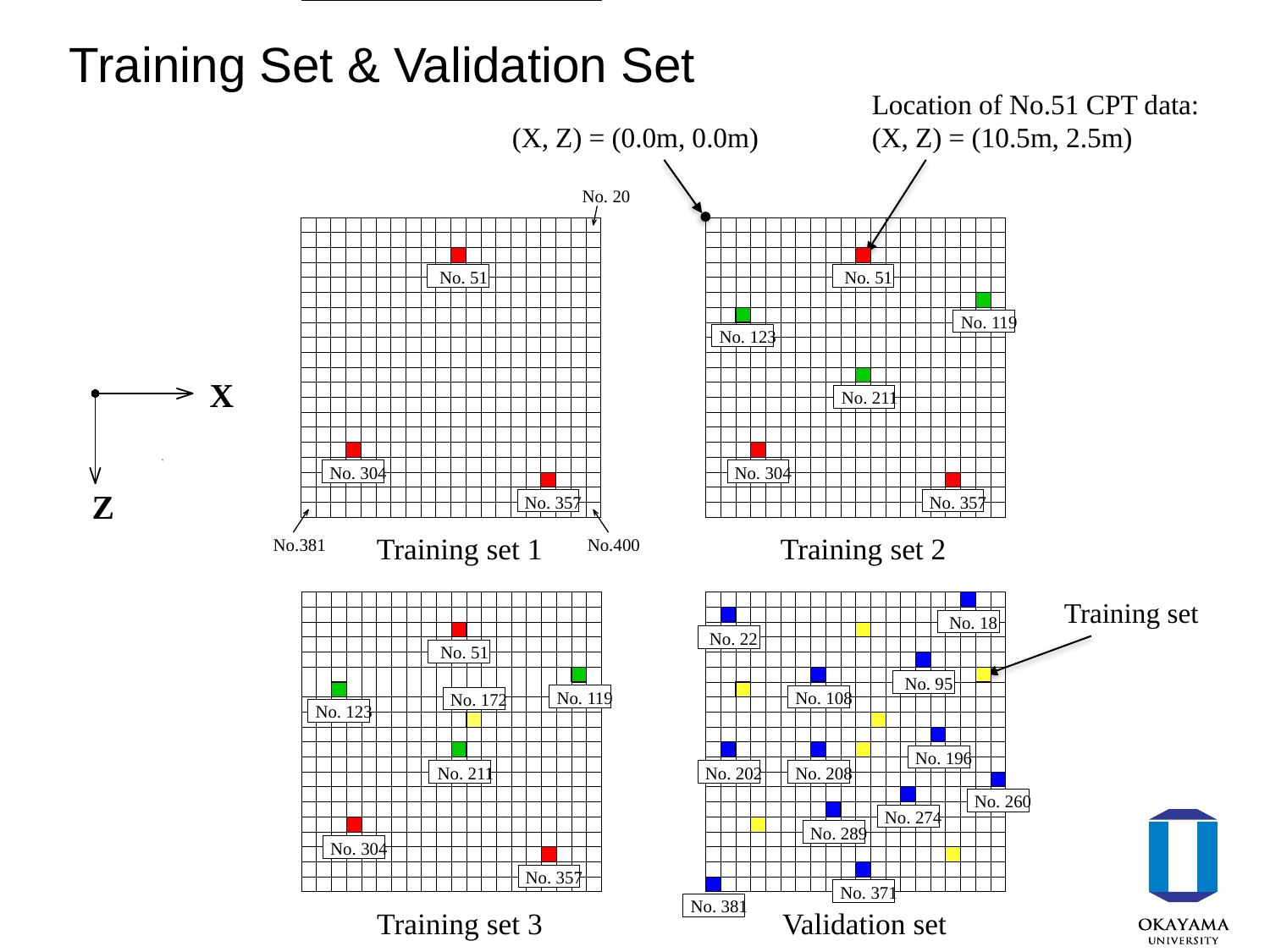

# Training Set & Validation Set
Location of No.51 CPT data:
(X, Z) = (10.5m, 2.5m)
(X, Z) = (0.0m, 0.0m)

No. 20

No. 51
No. 51

No. 119

No. 123
X

Z

No. 211

No. 304
No. 304

No. 357
No. 357

Training set 1
Training set 2
No.381
No.400
Training set

No. 18

No. 22

No. 51

No. 95

No. 119
No. 108

No. 172

No. 123

No. 196

No. 211
No. 202
No. 208

No. 260

No. 274

No. 289

No. 304

No. 357

No. 371

No. 381
Training set 3
Validation set